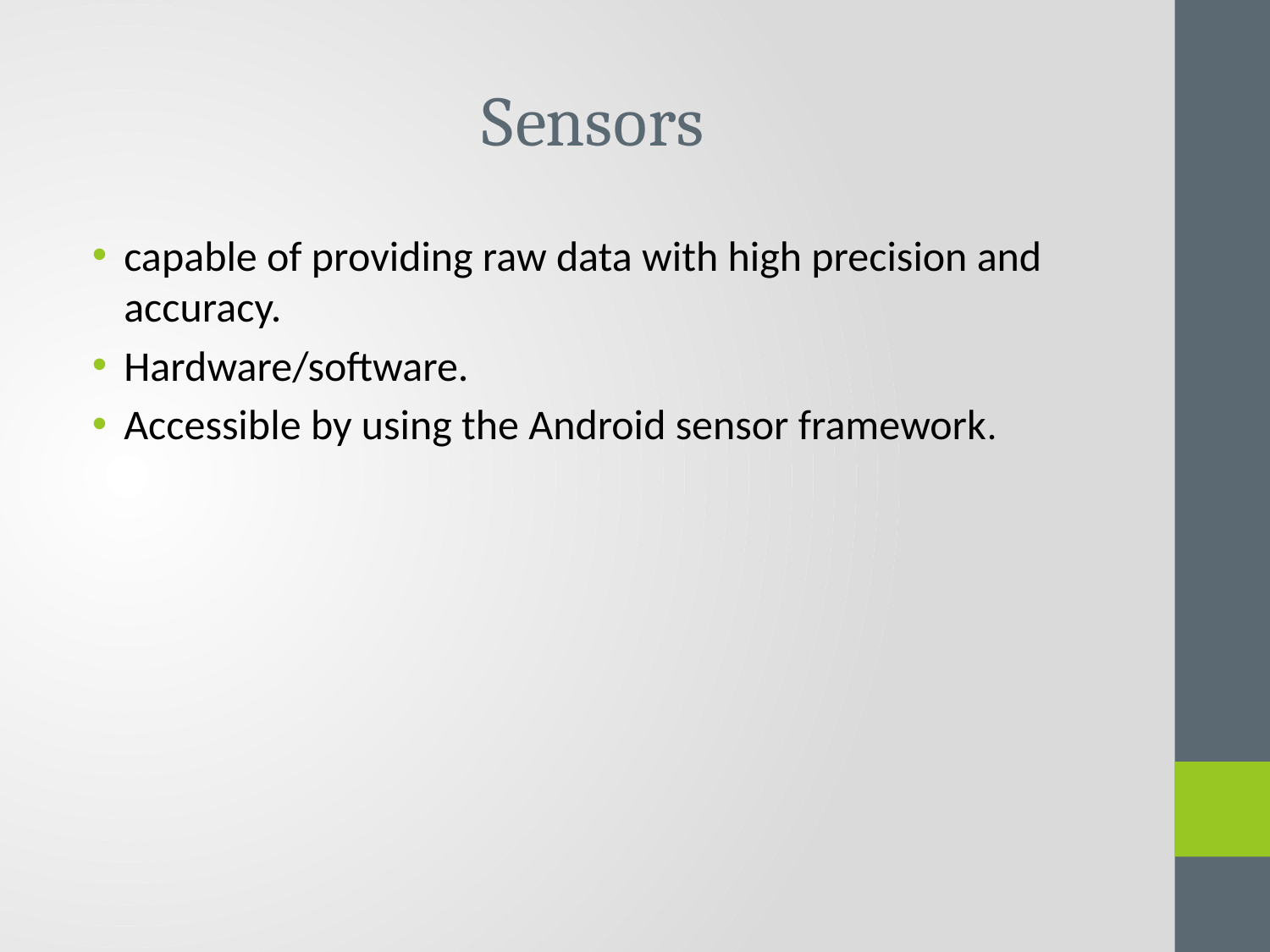

# Sensors
capable of providing raw data with high precision and accuracy.
Hardware/software.
Accessible by using the Android sensor framework.